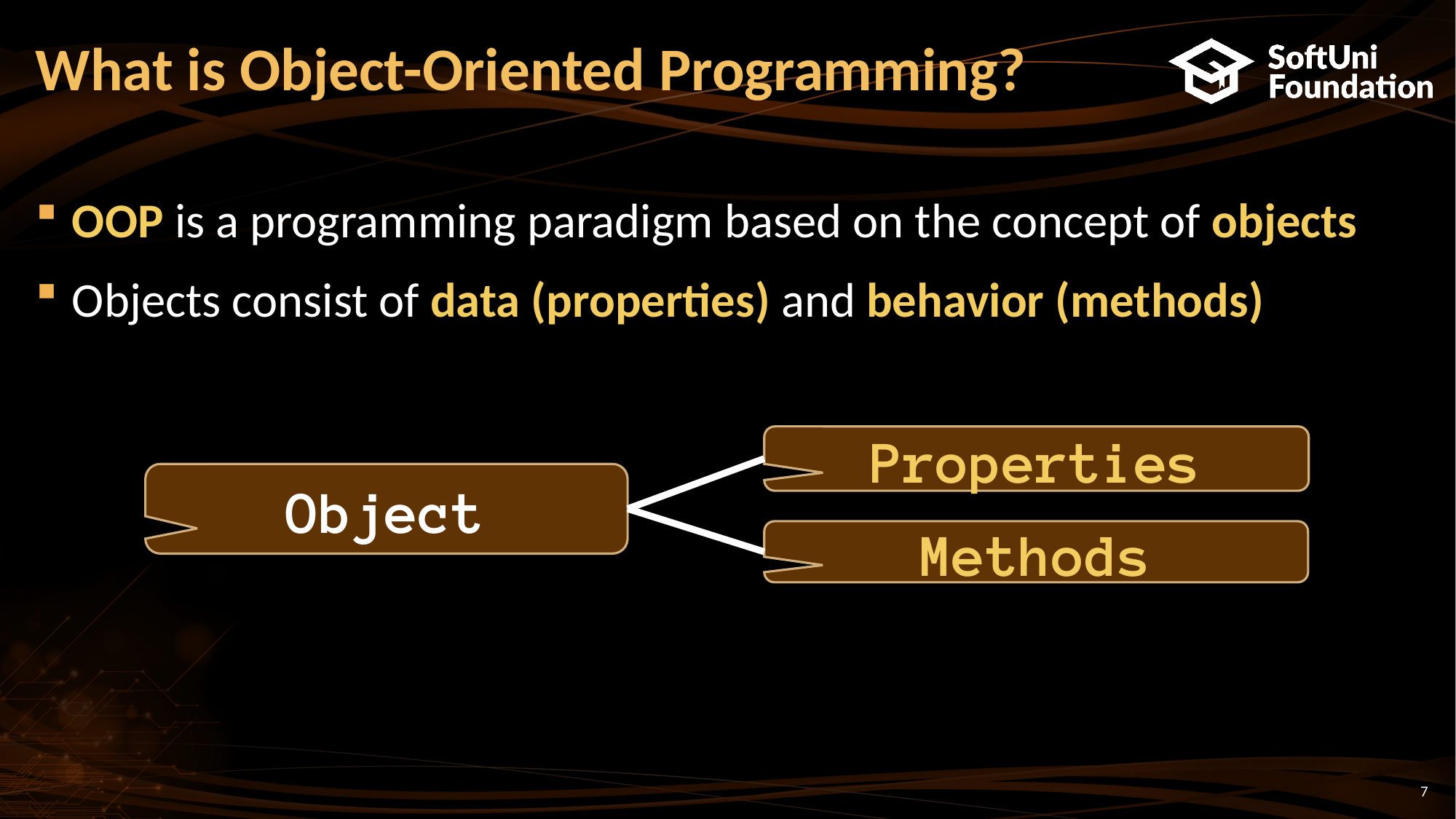

# What is Object-Oriented Programming?
OOP is a programming paradigm based on the concept of objects
Objects consist of data (properties) and behavior (methods)
Properties
Object
Methods
7